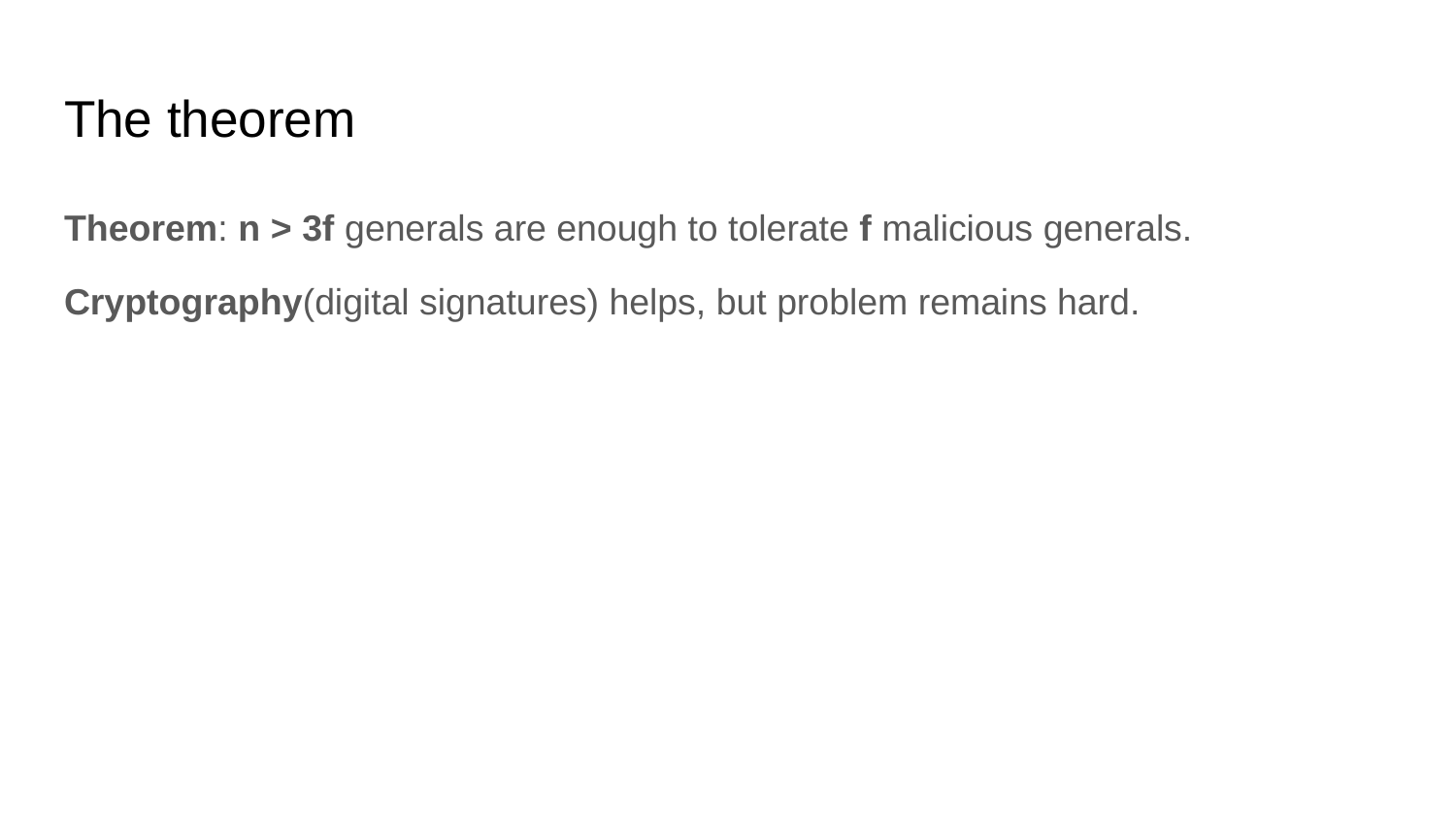

# The theorem
Theorem: n > 3f generals are enough to tolerate f malicious generals.
Cryptography(digital signatures) helps, but problem remains hard.